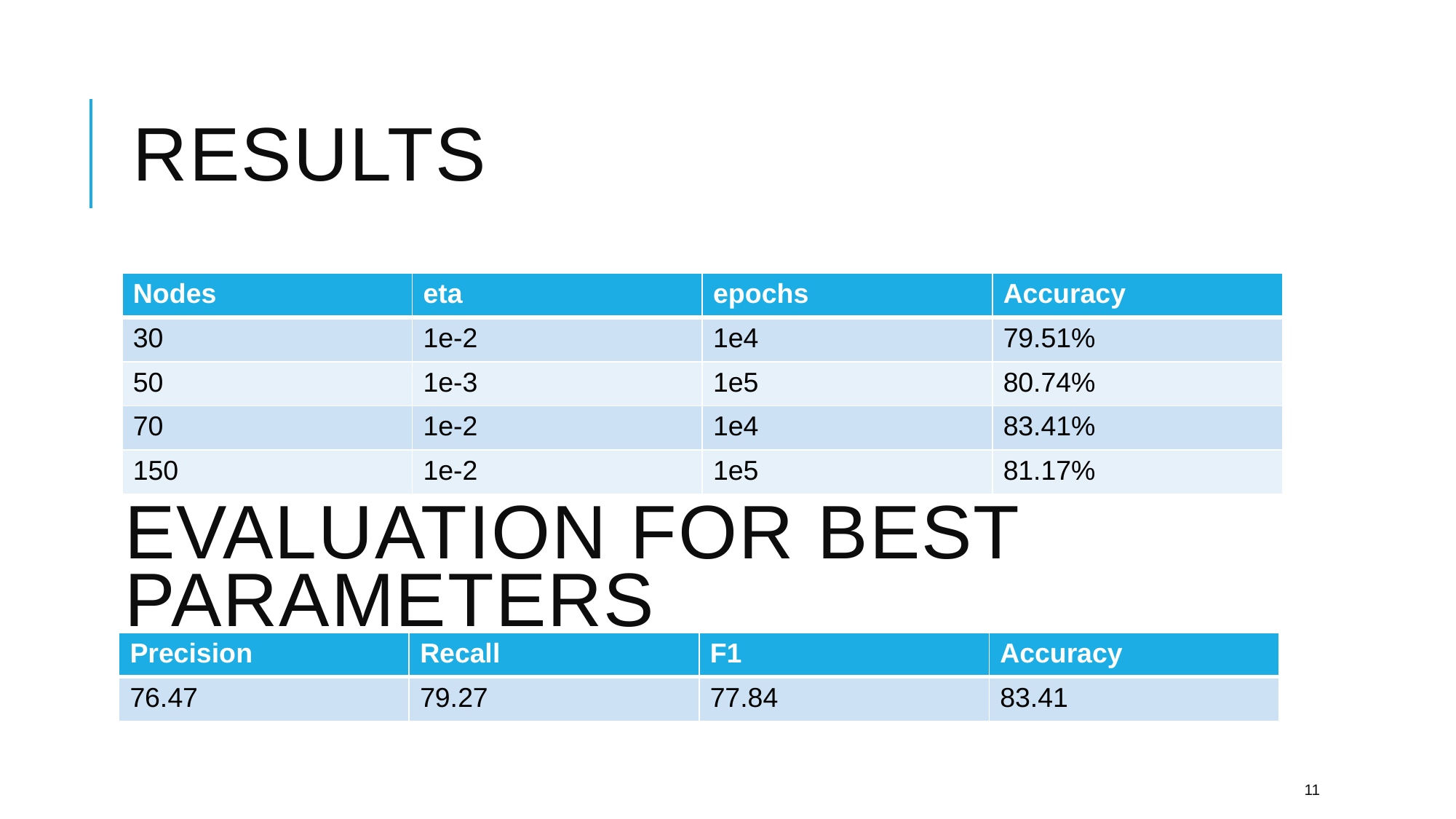

# Results
| Nodes | eta | epochs | Accuracy |
| --- | --- | --- | --- |
| 30 | 1e-2 | 1e4 | 79.51% |
| 50 | 1e-3 | 1e5 | 80.74% |
| 70 | 1e-2 | 1e4 | 83.41% |
| 150 | 1e-2 | 1e5 | 81.17% |
Evaluation for best parameters
| Precision | Recall | F1 | Accuracy |
| --- | --- | --- | --- |
| 76.47 | 79.27 | 77.84 | 83.41 |
11